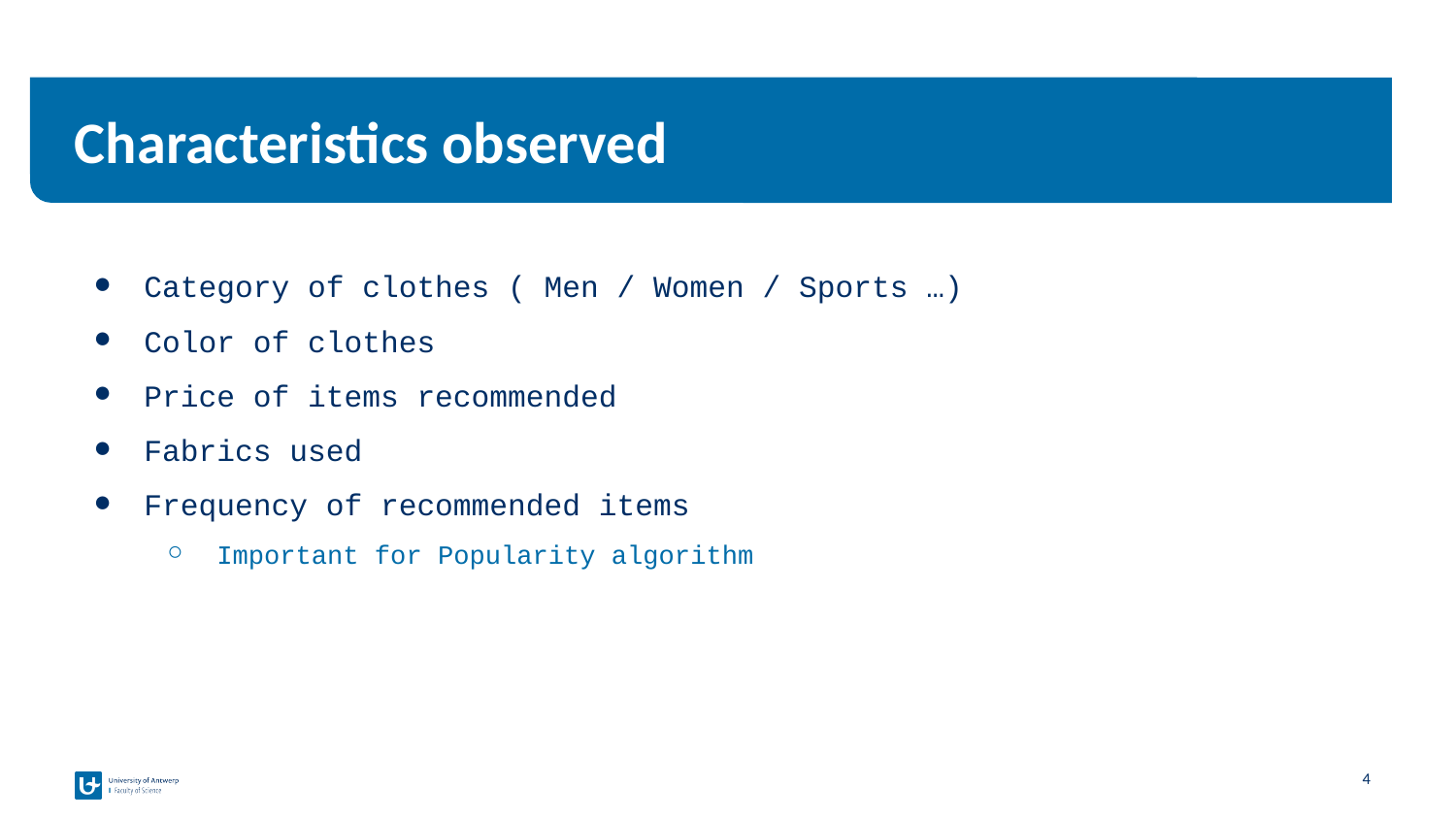

# Characteristics observed
Category of clothes ( Men / Women / Sports …)
Color of clothes
Price of items recommended
Fabrics used
Frequency of recommended items
Important for Popularity algorithm

4